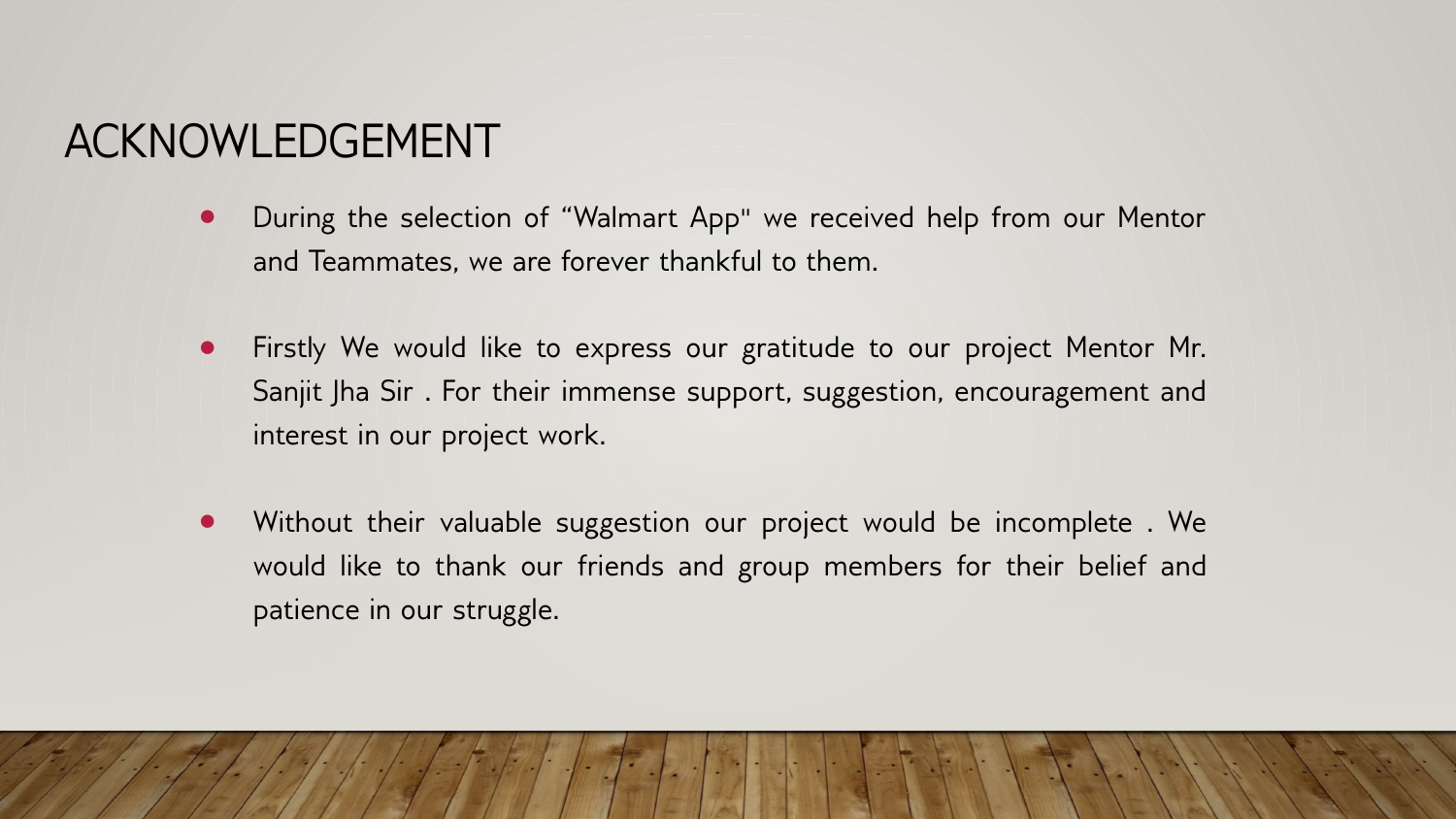

# Acknowledgement
During the selection of “Walmart App" we received help from our Mentor and Teammates, we are forever thankful to them.

Firstly We would like to express our gratitude to our project Mentor Mr. Sanjit Jha Sir . For their immense support, suggestion, encouragement and interest in our project work.

Without their valuable suggestion our project would be incomplete . We would like to thank our friends and group members for their belief and patience in our struggle.